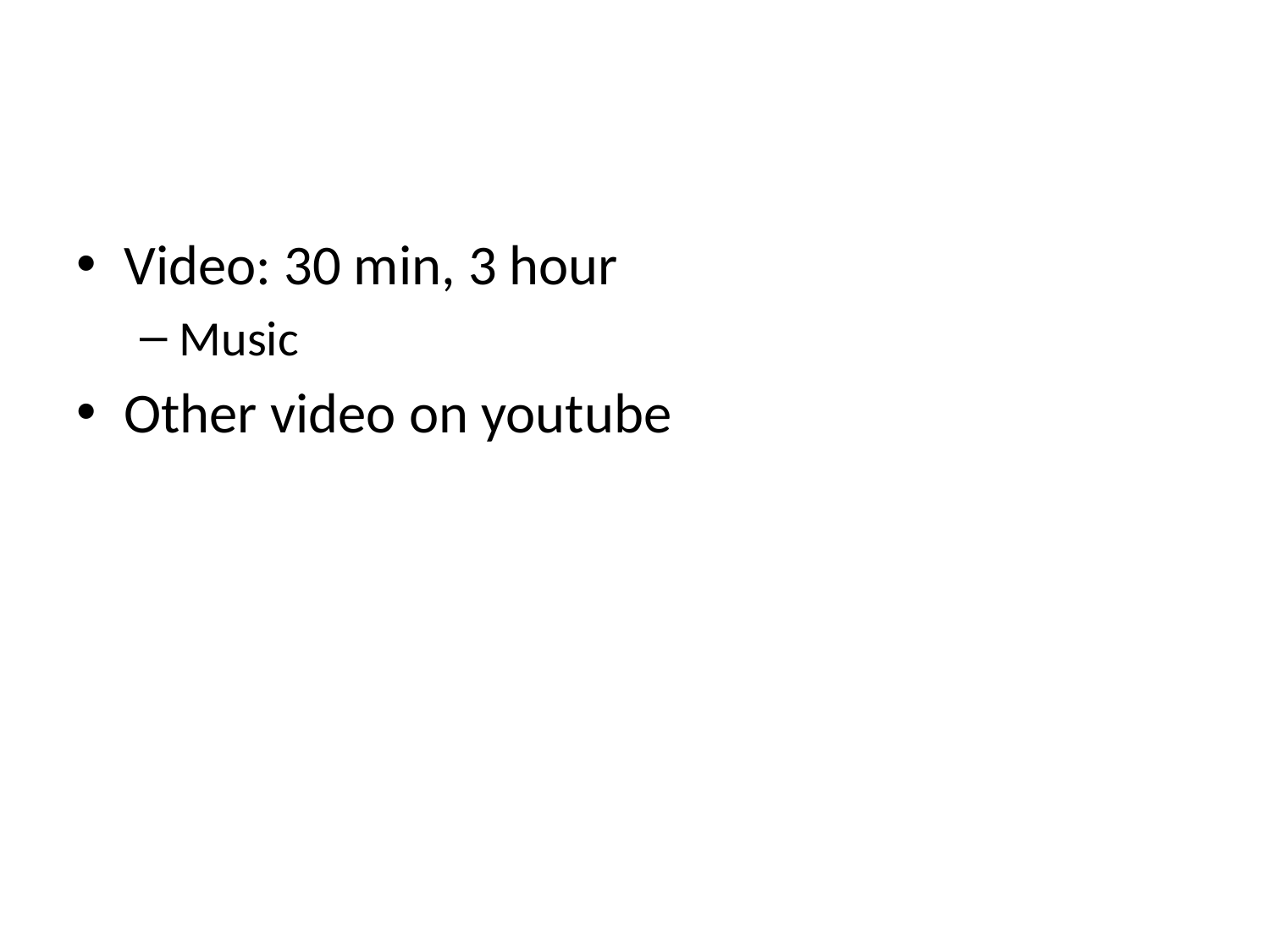

#
Video: 30 min, 3 hour
Music
Other video on youtube